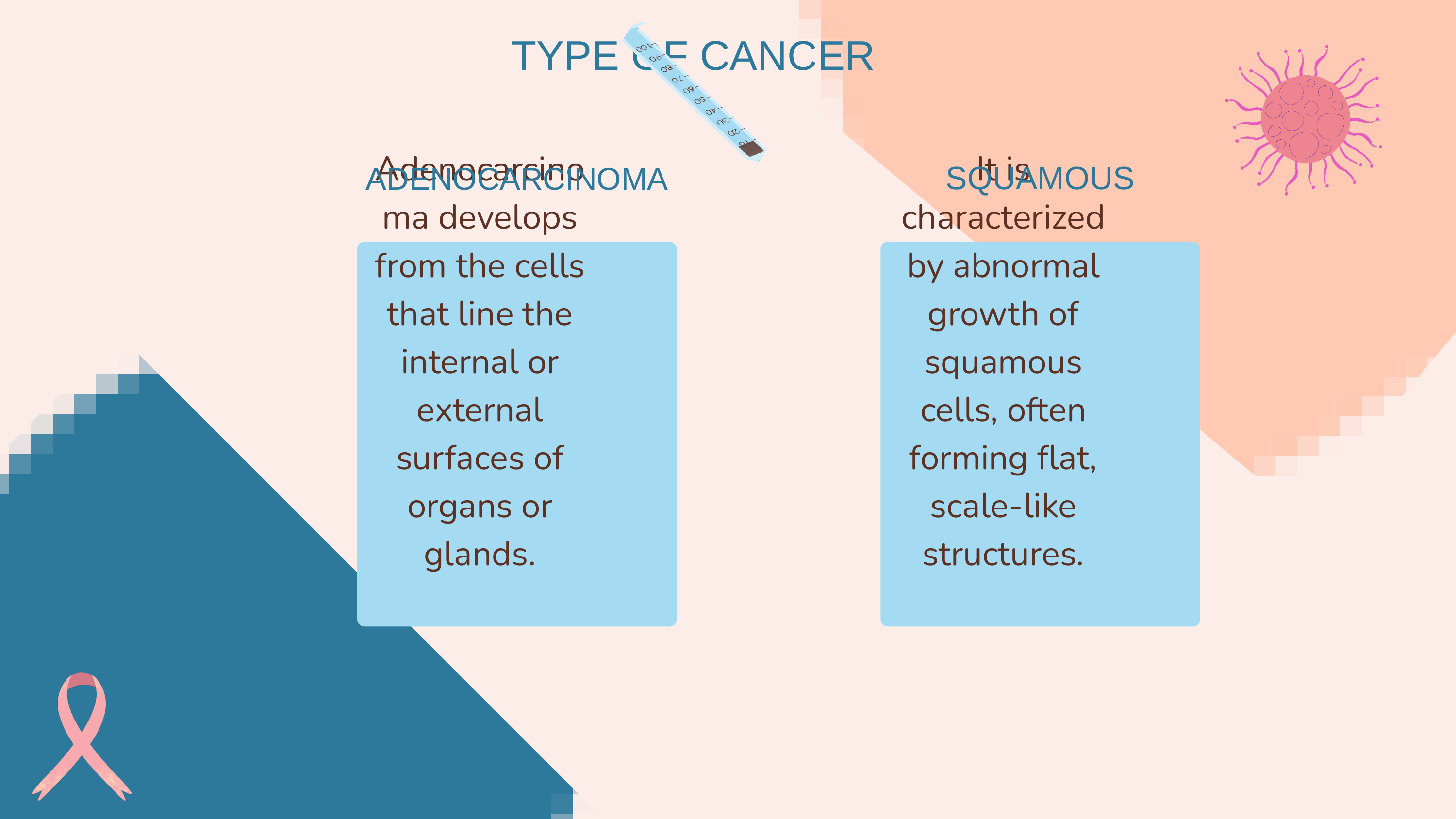

TYPE OF CANCER

SQUAMOUS
ADENOCARCINOMA

Adenocarcinoma develops from the cells that line the internal or external surfaces of organs or glands.

It is characterized by abnormal growth of squamous cells, often forming flat, scale-like structures.